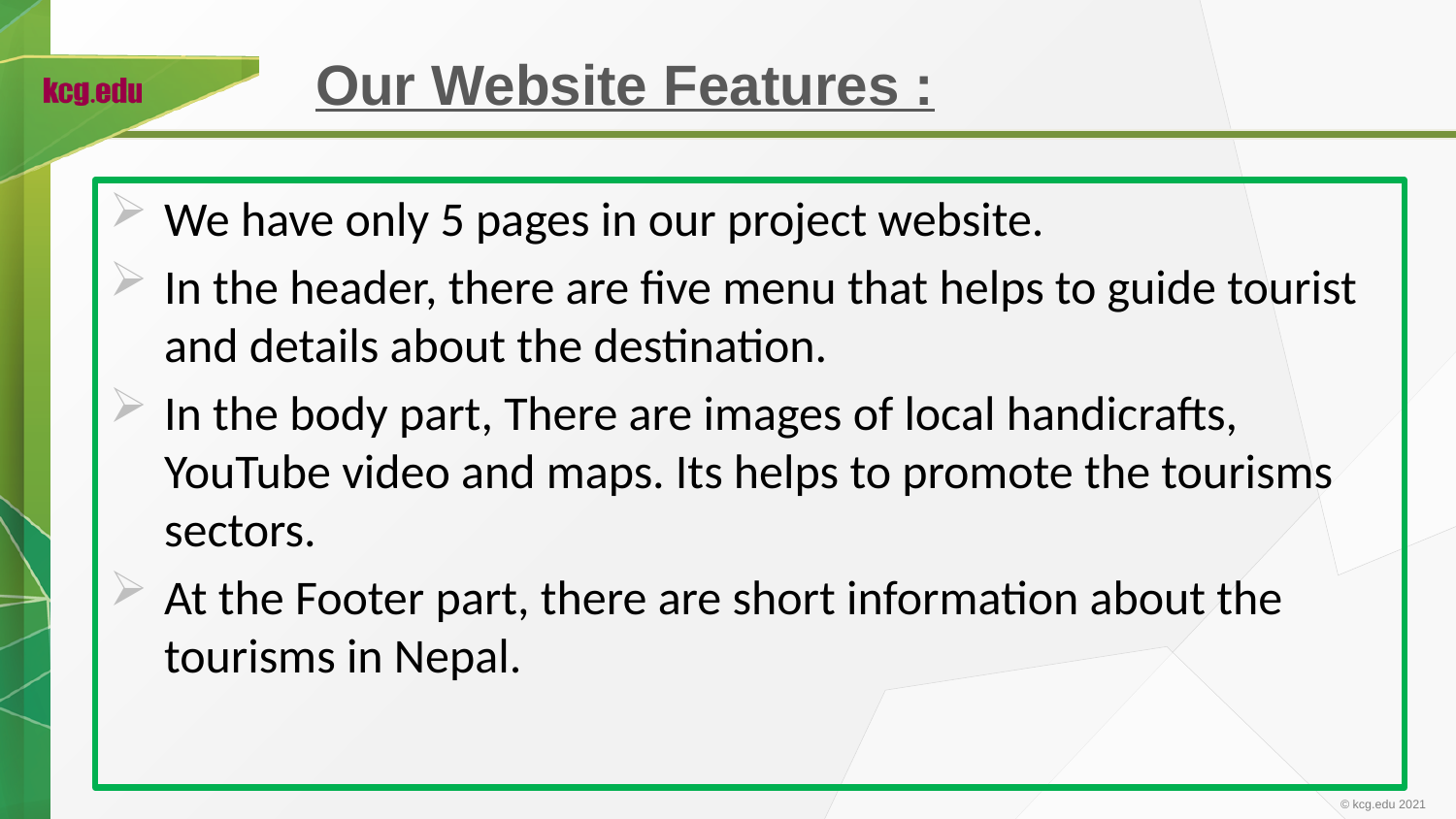

# Our Website Features :
We have only 5 pages in our project website.
In the header, there are five menu that helps to guide tourist and details about the destination.
In the body part, There are images of local handicrafts, YouTube video and maps. Its helps to promote the tourisms sectors.
At the Footer part, there are short information about the tourisms in Nepal.